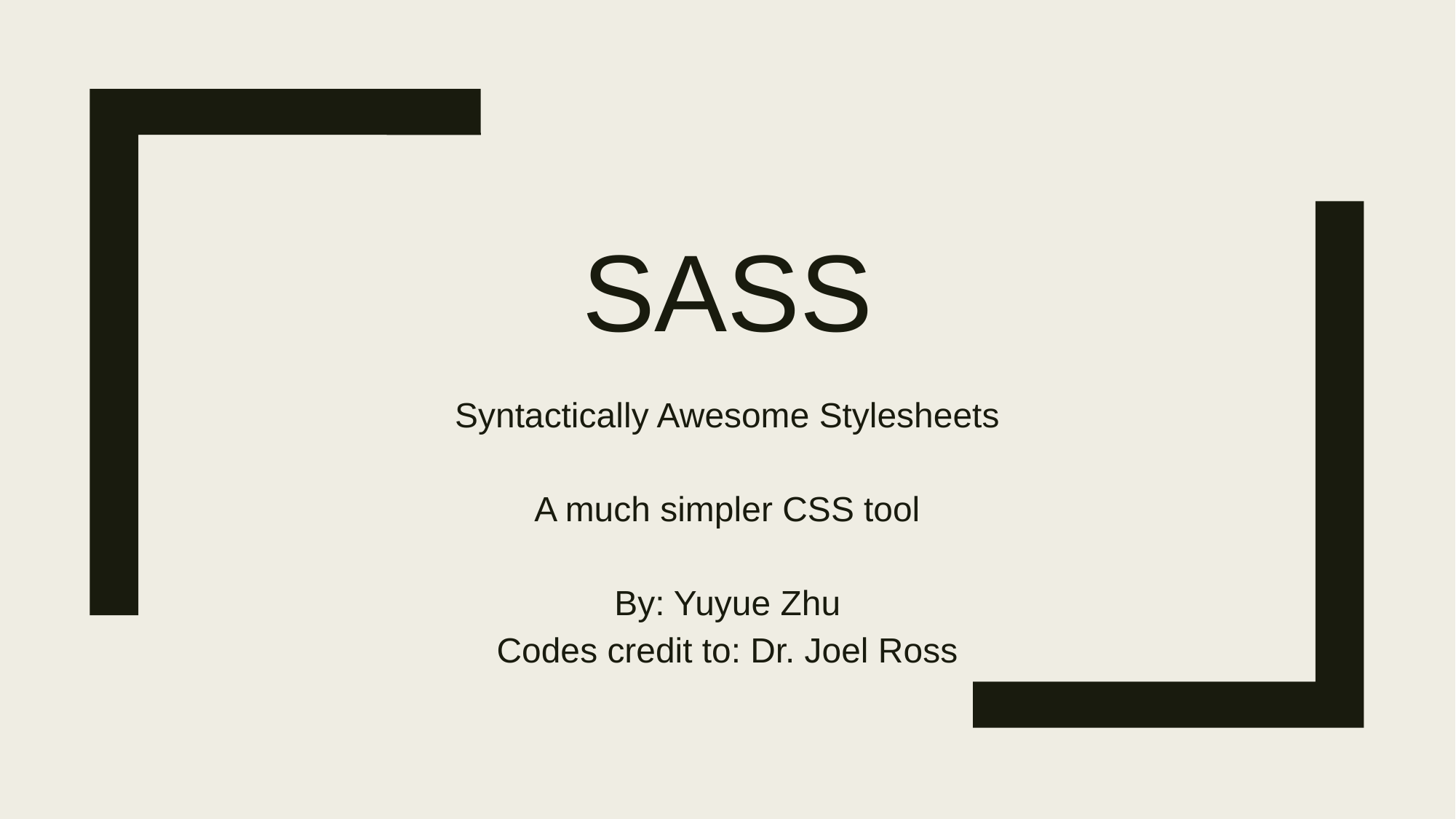

# sass
 Syntactically Awesome Stylesheets

A much simpler CSS tool

By: Yuyue Zhu
Codes credit to: Dr. Joel Ross